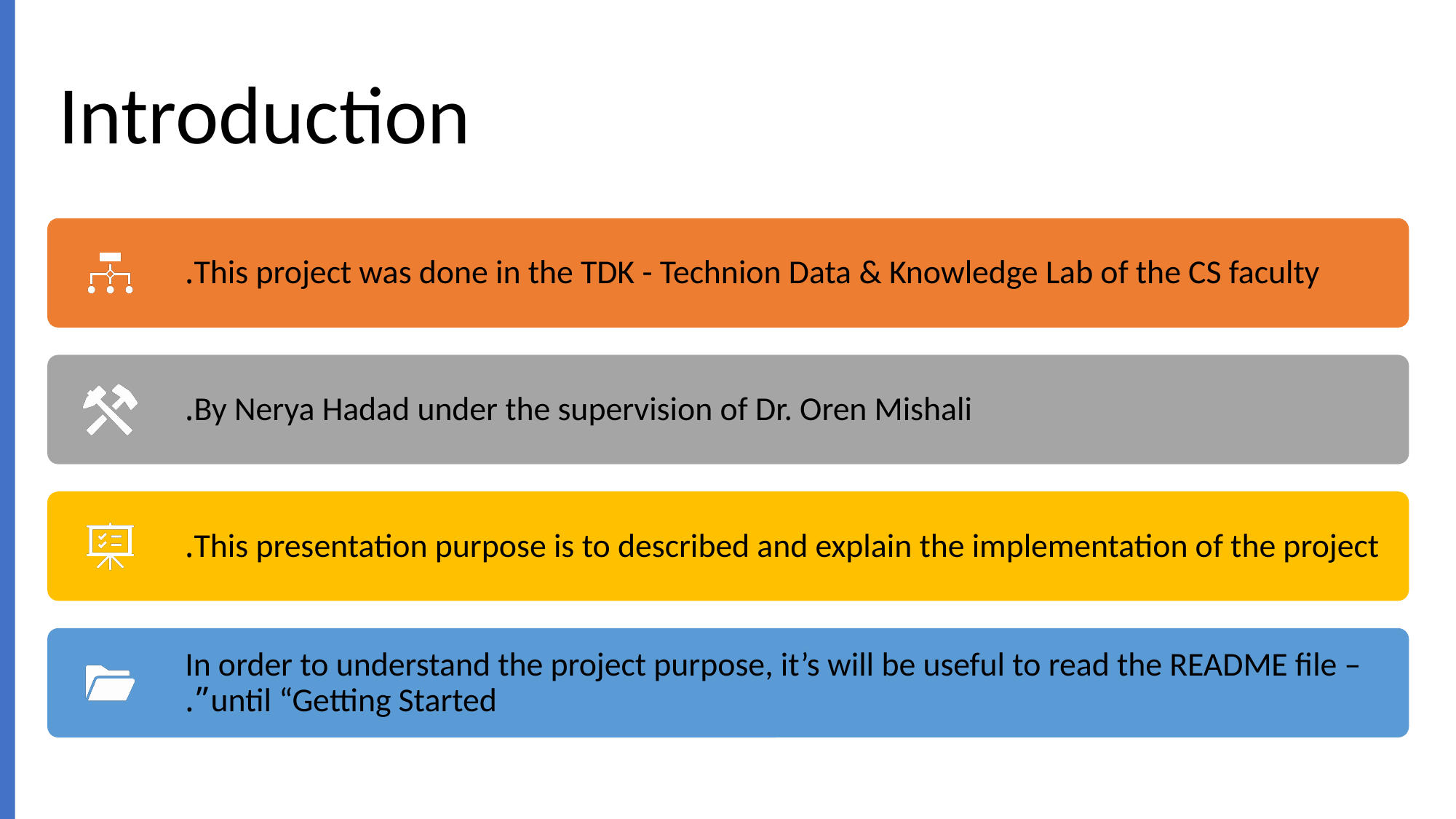

# Introduction
This project was done in the TDK - Technion Data & Knowledge Lab of the CS faculty.
By Nerya Hadad under the supervision of Dr. Oren Mishali.
This presentation purpose is to described and explain the implementation of the project.
In order to understand the project purpose, it’s will be useful to read the README file – until “Getting Started”.